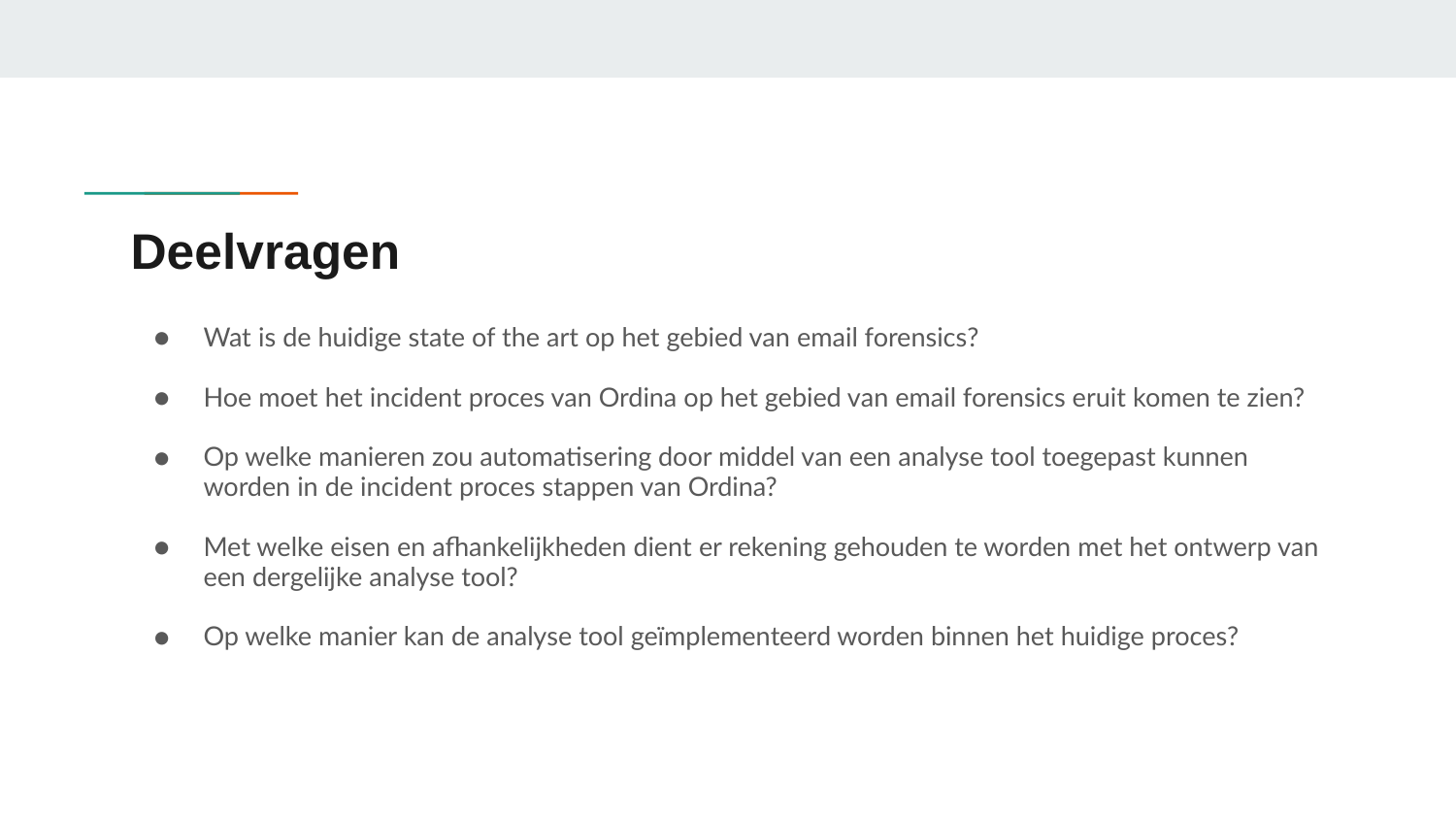

# Deelvragen
Wat is de huidige state of the art op het gebied van email forensics?

Hoe moet het incident proces van Ordina op het gebied van email forensics eruit komen te zien?
Op welke manieren zou automatisering door middel van een analyse tool toegepast kunnen worden in de incident proces stappen van Ordina?
Met welke eisen en afhankelijkheden dient er rekening gehouden te worden met het ontwerp van een dergelijke analyse tool?
Op welke manier kan de analyse tool geïmplementeerd worden binnen het huidige proces?